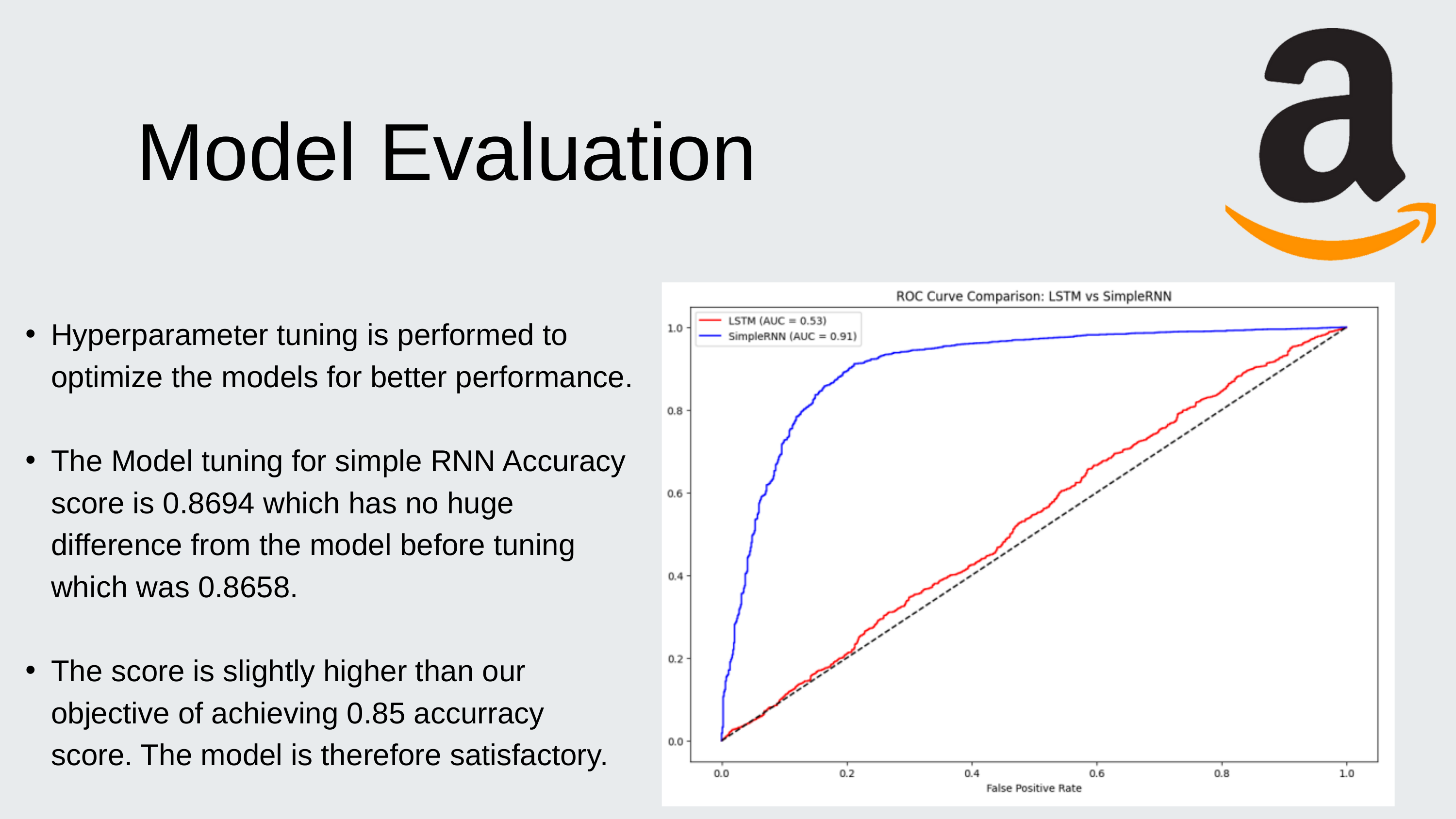

Model Evaluation

Hyperparameter tuning is performed to optimize the models for better performance.

The Model tuning for simple RNN Accuracy score is 0.8694 which has no huge difference from the model before tuning which was 0.8658.

The score is slightly higher than our objective of achieving 0.85 accurracy score. The model is therefore satisfactory.